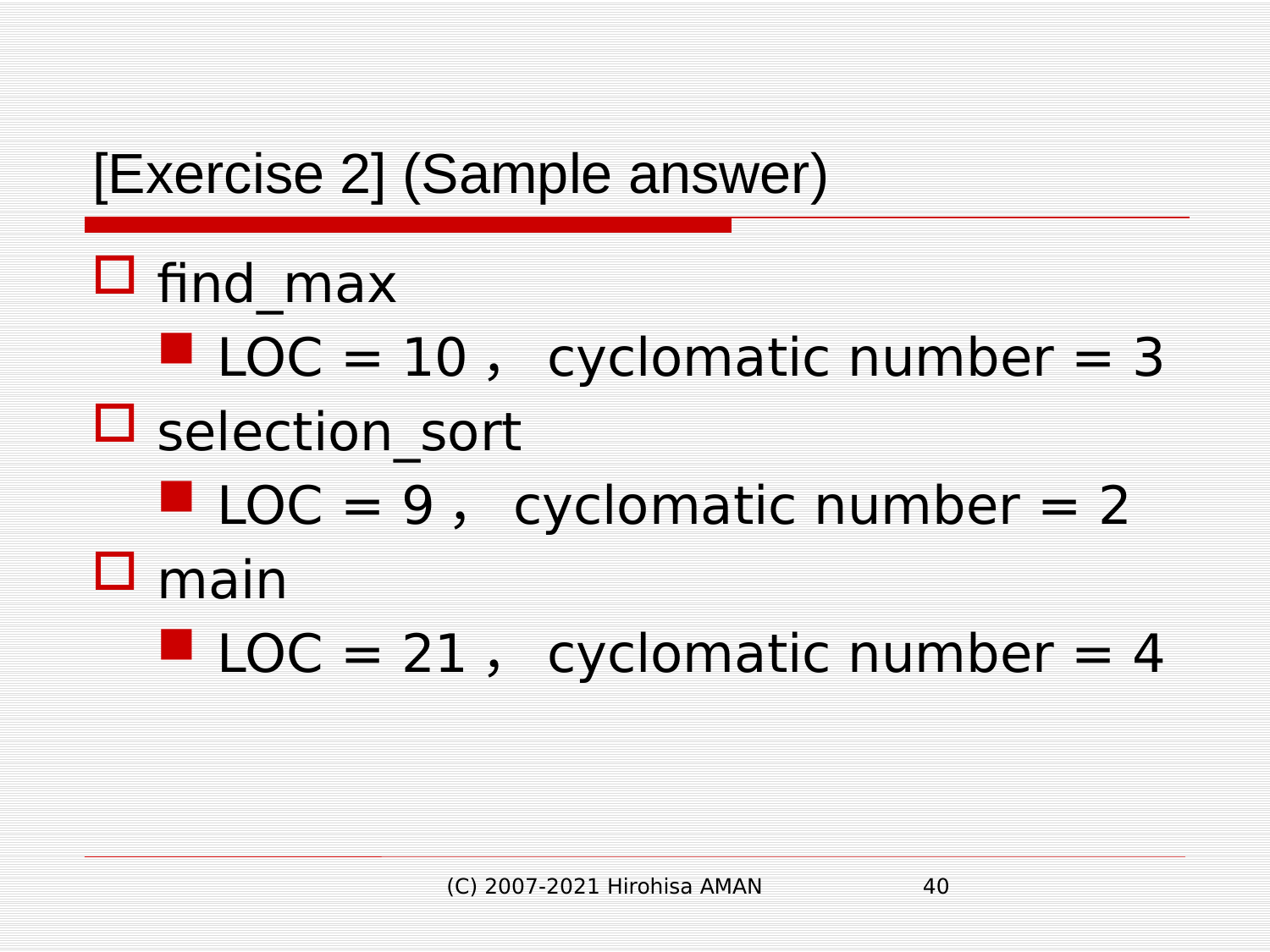

# [Exercise 2] (Sample answer)
find_max
LOC = 10，cyclomatic number = 3
selection_sort
LOC = 9，cyclomatic number = 2
main
LOC = 21，cyclomatic number = 4
(C) 2007-2021 Hirohisa AMAN
40